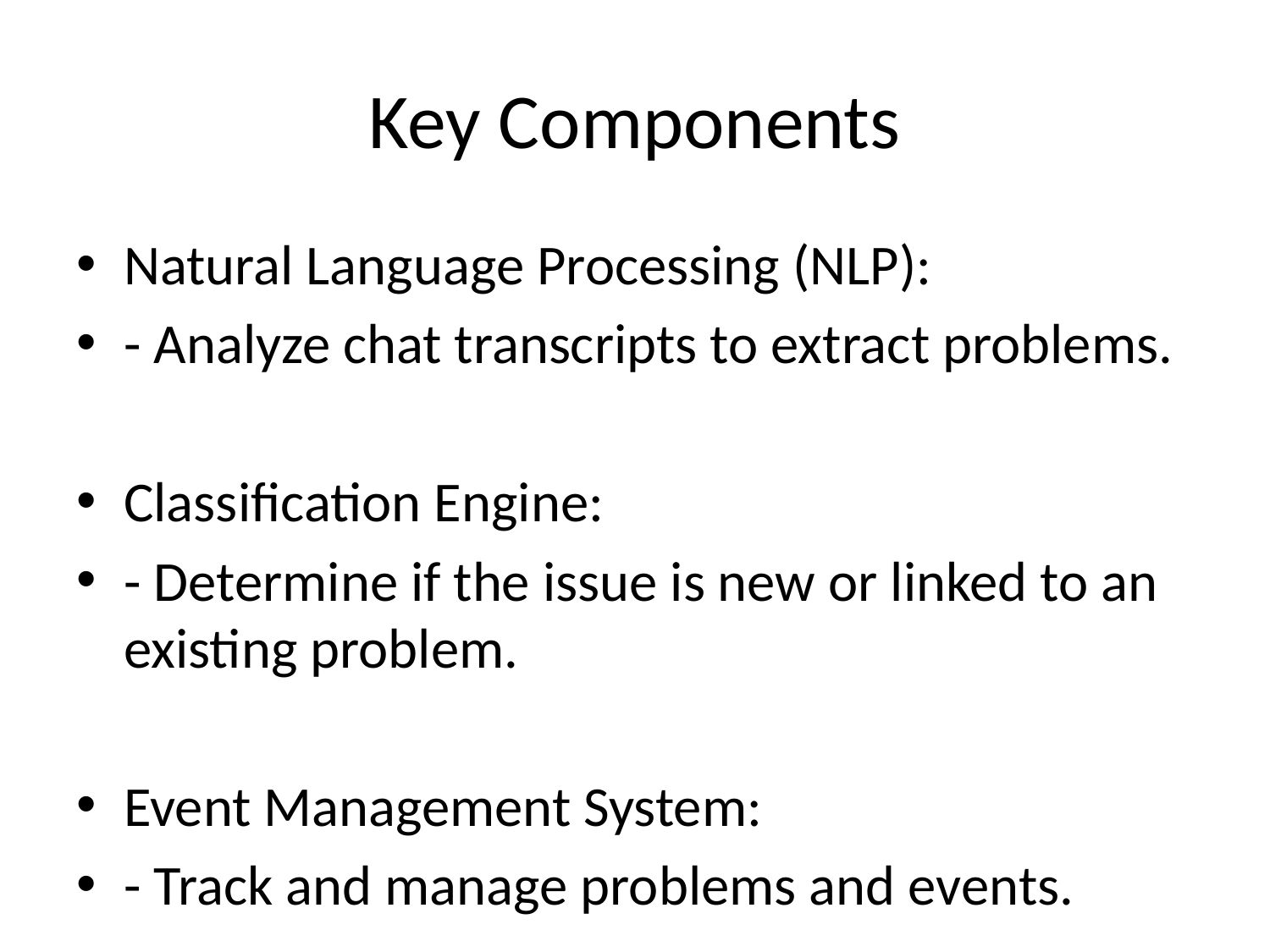

# Key Components
Natural Language Processing (NLP):
- Analyze chat transcripts to extract problems.

Classification Engine:
- Determine if the issue is new or linked to an existing problem.

Event Management System:
- Track and manage problems and events.

Prioritization Logic:
- Rank events based on urgency and impact.